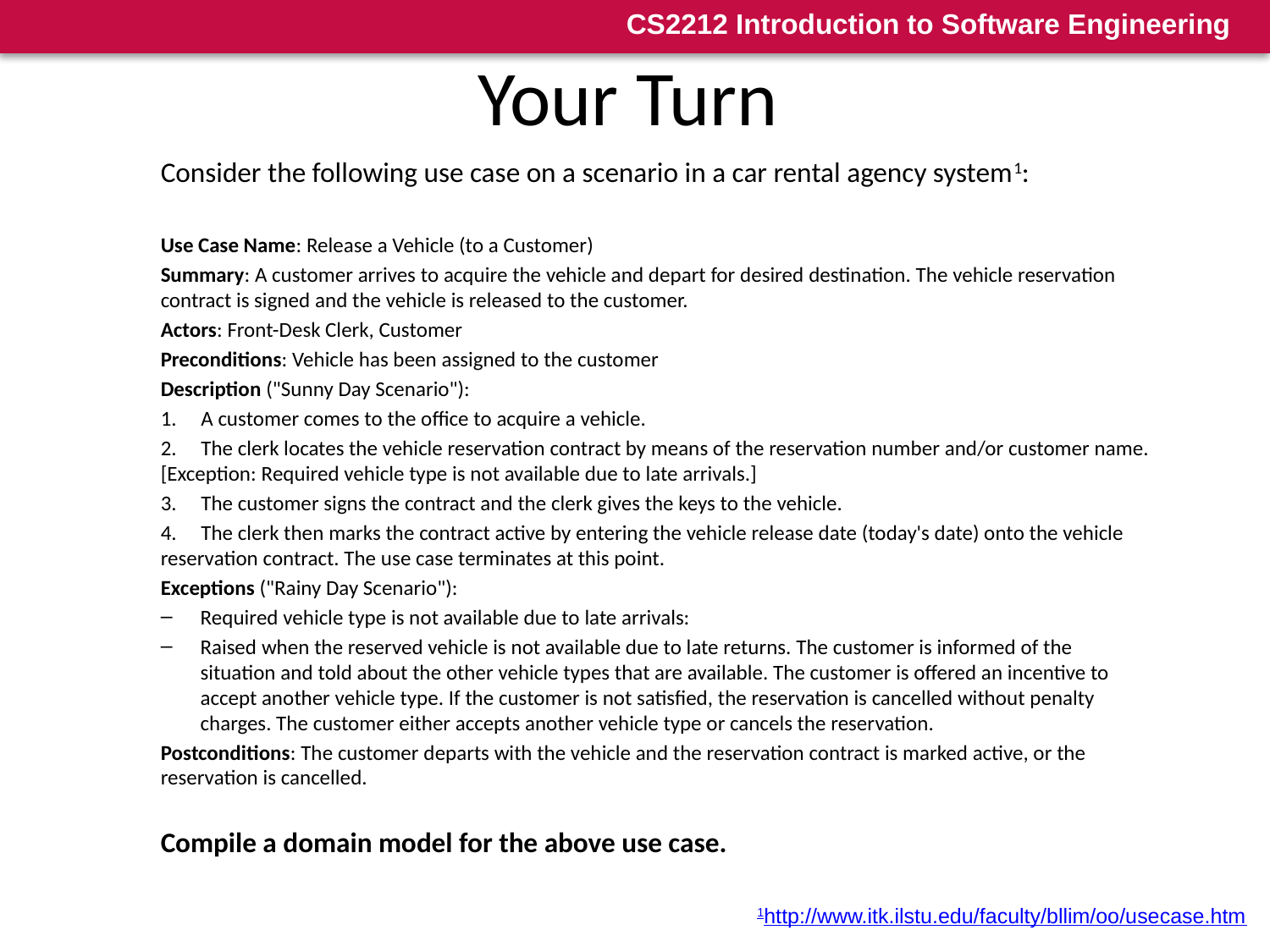

81
# Your Turn
Consider the following use case on a scenario in a car rental agency system1:

Use Case Name: Release a Vehicle (to a Customer)
Summary: A customer arrives to acquire the vehicle and depart for desired destination. The vehicle reservation contract is signed and the vehicle is released to the customer.
Actors: Front-Desk Clerk, Customer
Preconditions: Vehicle has been assigned to the customer
Description ("Sunny Day Scenario"):
1.     A customer comes to the office to acquire a vehicle.
2.     The clerk locates the vehicle reservation contract by means of the reservation number and/or customer name. [Exception: Required vehicle type is not available due to late arrivals.]
3.     The customer signs the contract and the clerk gives the keys to the vehicle.
4.     The clerk then marks the contract active by entering the vehicle release date (today's date) onto the vehicle reservation contract. The use case terminates at this point.
Exceptions ("Rainy Day Scenario"):
Required vehicle type is not available due to late arrivals:
Raised when the reserved vehicle is not available due to late returns. The customer is informed of the situation and told about the other vehicle types that are available. The customer is offered an incentive to accept another vehicle type. If the customer is not satisfied, the reservation is cancelled without penalty charges. The customer either accepts another vehicle type or cancels the reservation.
Postconditions: The customer departs with the vehicle and the reservation contract is marked active, or the reservation is cancelled.

Compile a domain model for the above use case.

1http://www.itk.ilstu.edu/faculty/bllim/oo/usecase.htm